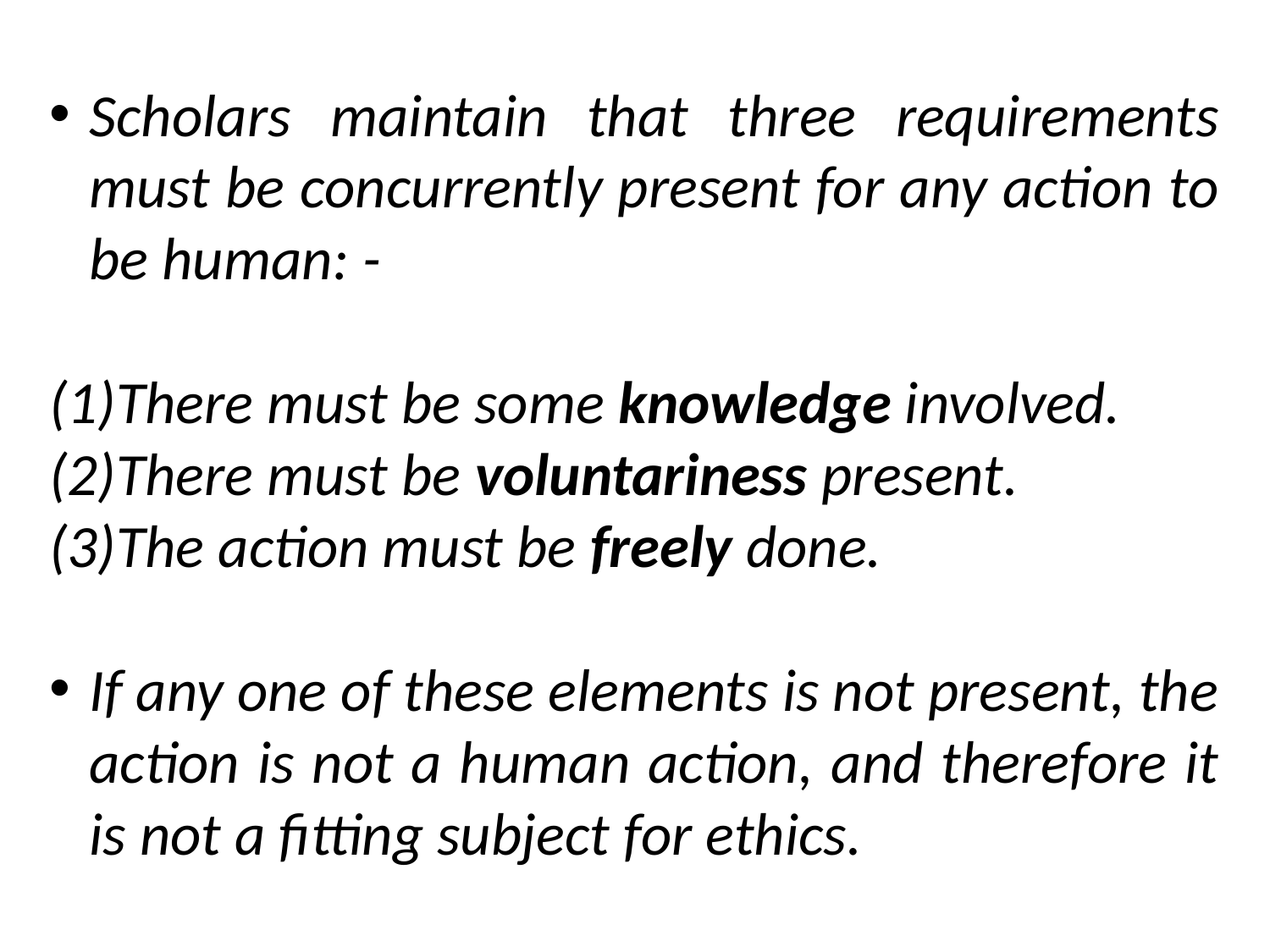

Scholars maintain that three requirements must be concurrently present for any action to be human: -

There must be some knowledge involved.
There must be voluntariness present.
The action must be freely done.

If any one of these elements is not present, the action is not a human action, and therefore it is not a fitting subject for ethics.